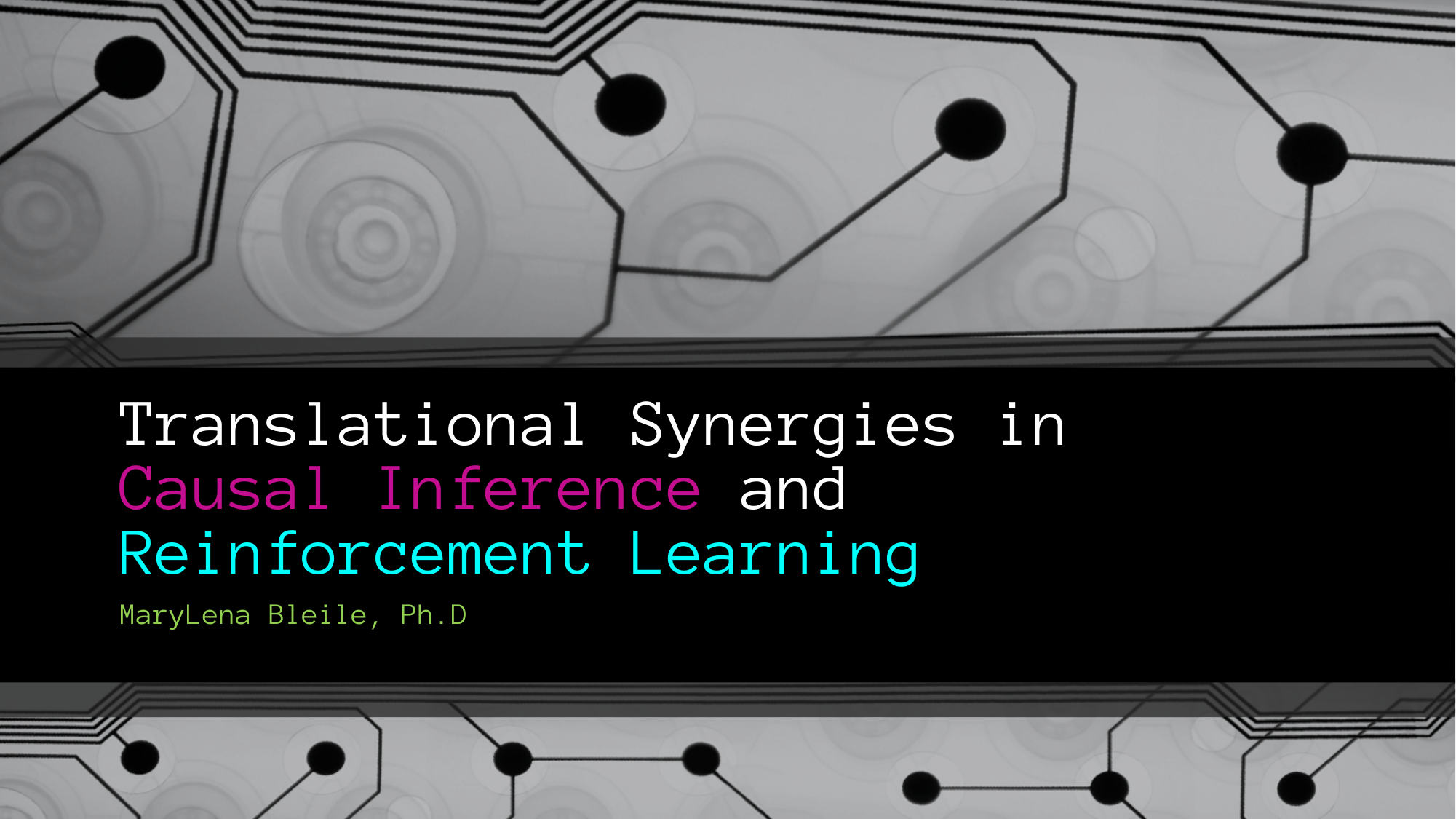

# Translational Synergies in Causal Inference and Reinforcement Learning
MaryLena Bleile, Ph.D